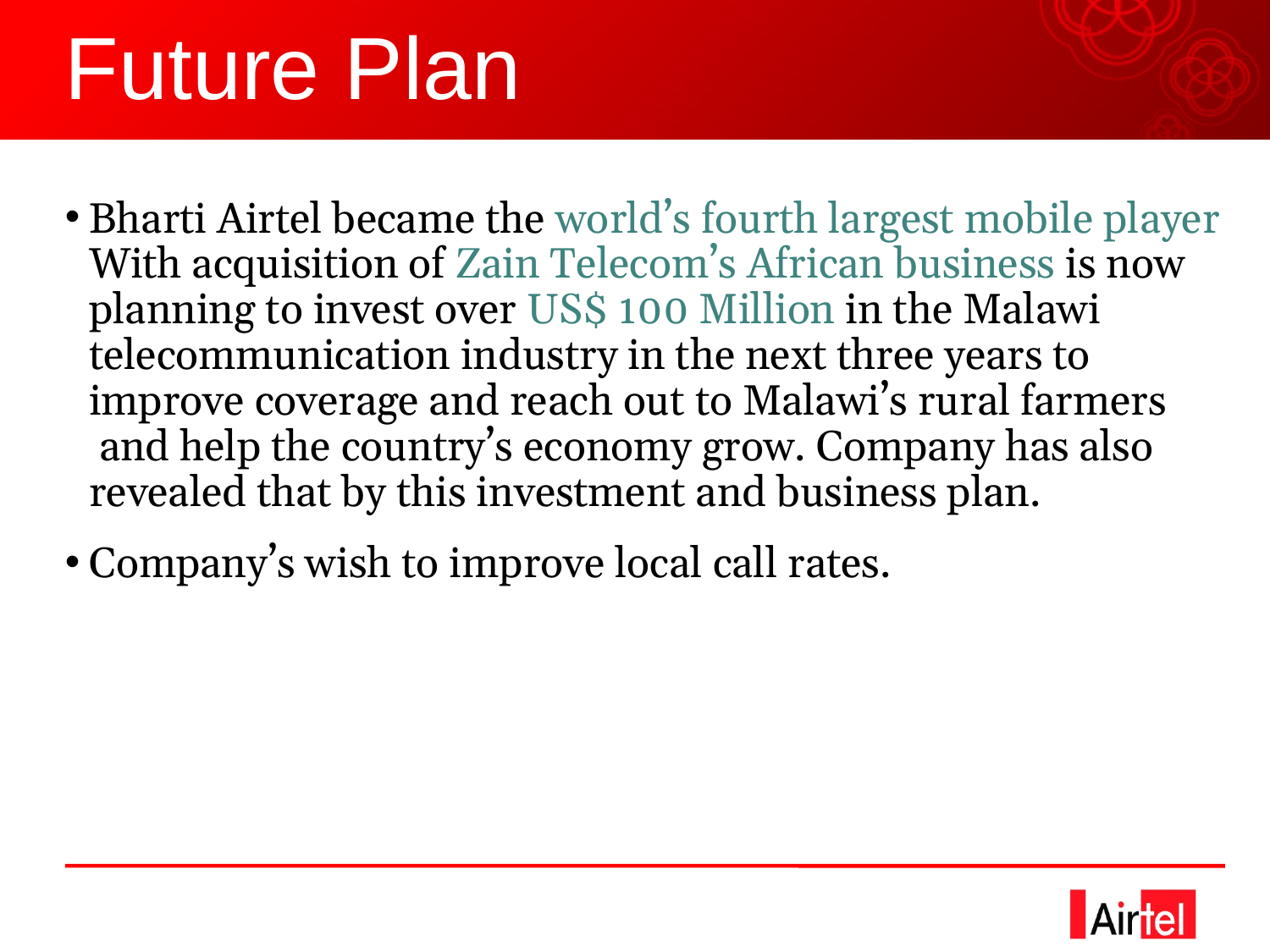

# Future Plan
Bharti Airtel became the world’s fourth largest mobile player With acquisition of Zain Telecom’s African business is now planning to invest over US$ 100 Million in the Malawi telecommunication industry in the next three years to improve coverage and reach out to Malawi’s rural farmers  and help the country’s economy grow. Company has also revealed that by this investment and business plan.
Company’s wish to improve local call rates.